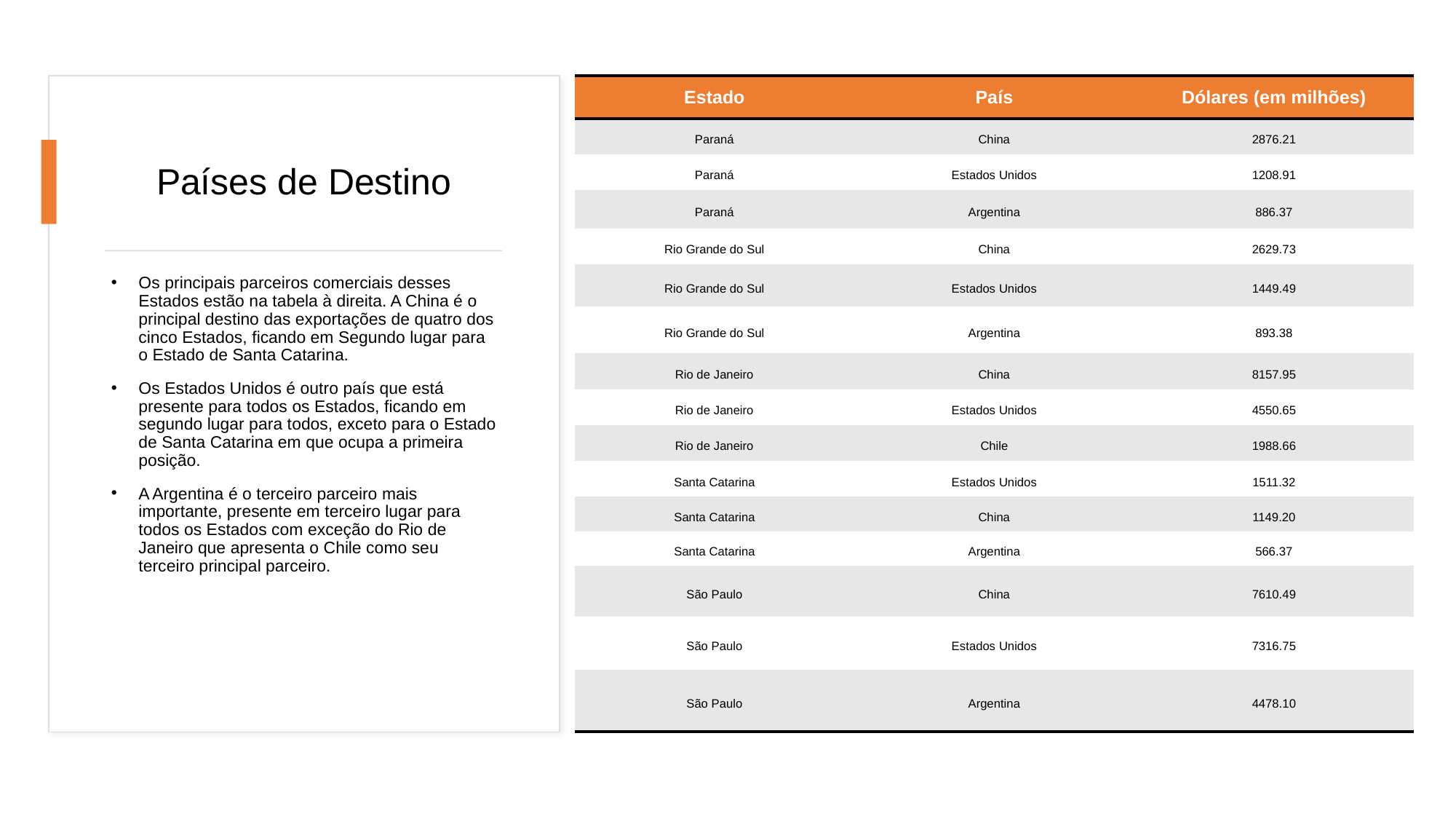

| Estado | País | Dólares (em milhões) |
| --- | --- | --- |
| Paraná | China | 2876.21 |
| Paraná | Estados Unidos | 1208.91 |
| Paraná | Argentina | 886.37 |
| Rio Grande do Sul | China | 2629.73 |
| Rio Grande do Sul | Estados Unidos | 1449.49 |
| Rio Grande do Sul | Argentina | 893.38 |
| Rio de Janeiro | China | 8157.95 |
| Rio de Janeiro | Estados Unidos | 4550.65 |
| Rio de Janeiro | Chile | 1988.66 |
| Santa Catarina | Estados Unidos | 1511.32 |
| Santa Catarina | China | 1149.20 |
| Santa Catarina | Argentina | 566.37 |
| São Paulo | China | 7610.49 |
| São Paulo | Estados Unidos | 7316.75 |
| São Paulo | Argentina | 4478.10 |
# Países de Destino

Os principais parceiros comerciais desses Estados estão na tabela à direita. A China é o principal destino das exportações de quatro dos cinco Estados, ficando em Segundo lugar para o Estado de Santa Catarina.
Os Estados Unidos é outro país que está presente para todos os Estados, ficando em segundo lugar para todos, exceto para o Estado de Santa Catarina em que ocupa a primeira posição.
A Argentina é o terceiro parceiro mais importante, presente em terceiro lugar para todos os Estados com exceção do Rio de Janeiro que apresenta o Chile como seu terceiro principal parceiro.